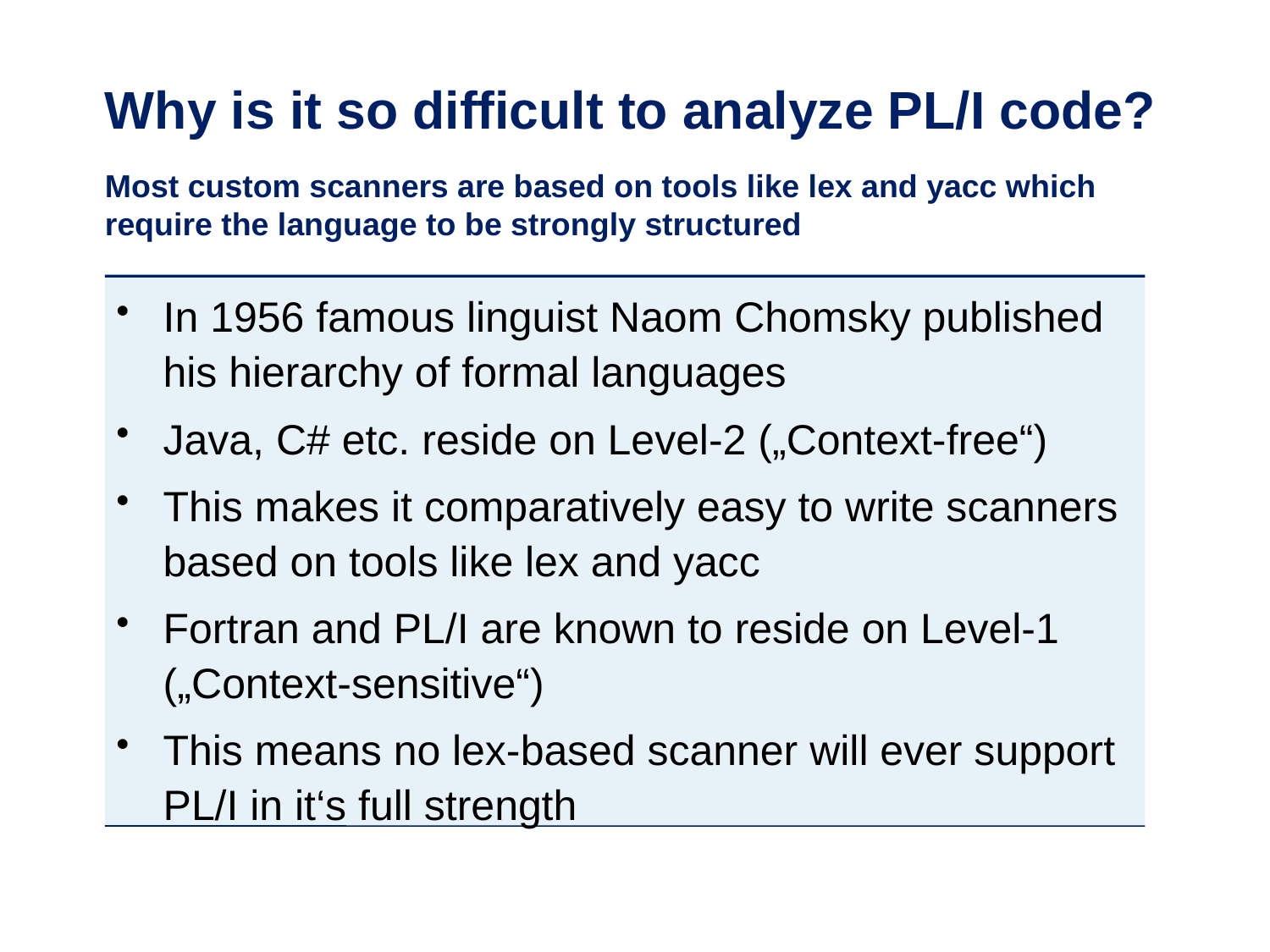

# Why is it so difficult to analyze PL/I code?
Most custom scanners are based on tools like lex and yacc which require the language to be strongly structured

In 1956 famous linguist Naom Chomsky published his hierarchy of formal languages
Java, C# etc. reside on Level-2 („Context-free“)
This makes it comparatively easy to write scanners based on tools like lex and yacc
Fortran and PL/I are known to reside on Level-1 („Context-sensitive“)
This means no lex-based scanner will ever support PL/I in it‘s full strength